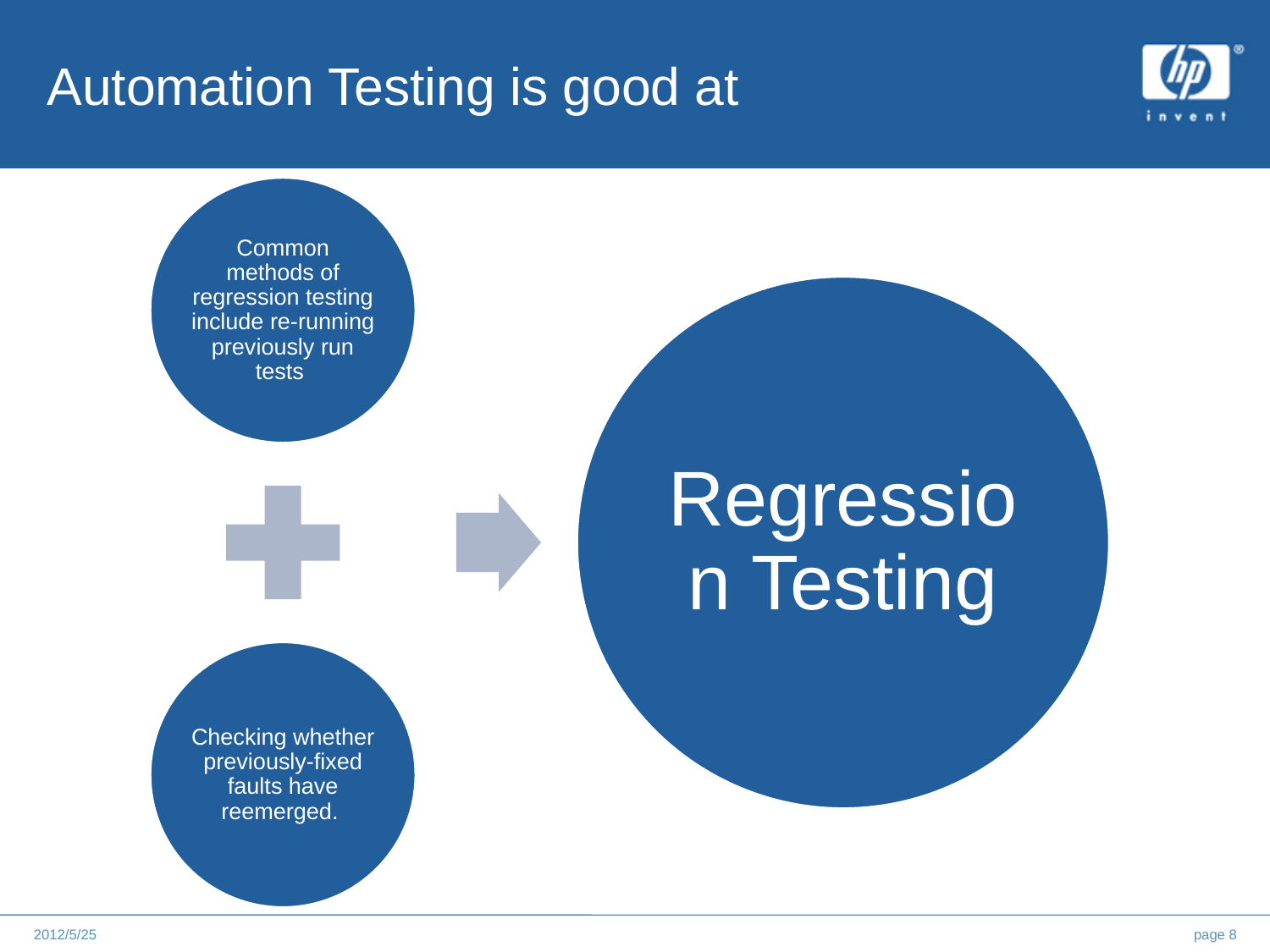

# Automation Testing is good at
Common methods of regression testing include re-running previously run tests

Checking whether previously-fixed faults have reemerged.

Regression Testing
******
2012/5/25
page 8